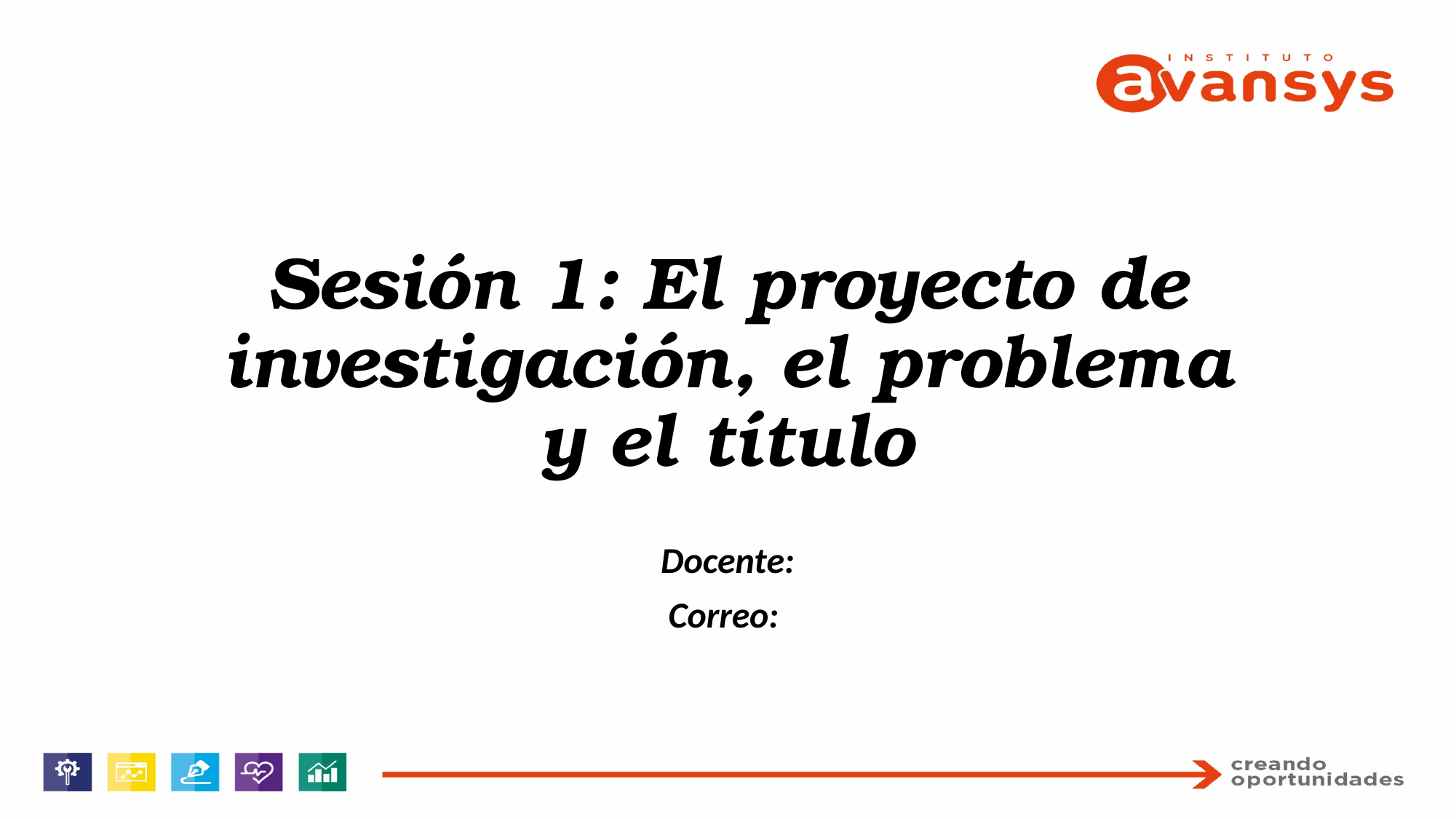

# Sesión 1: El proyecto de investigación, el problema y el título
Docente:
Correo: